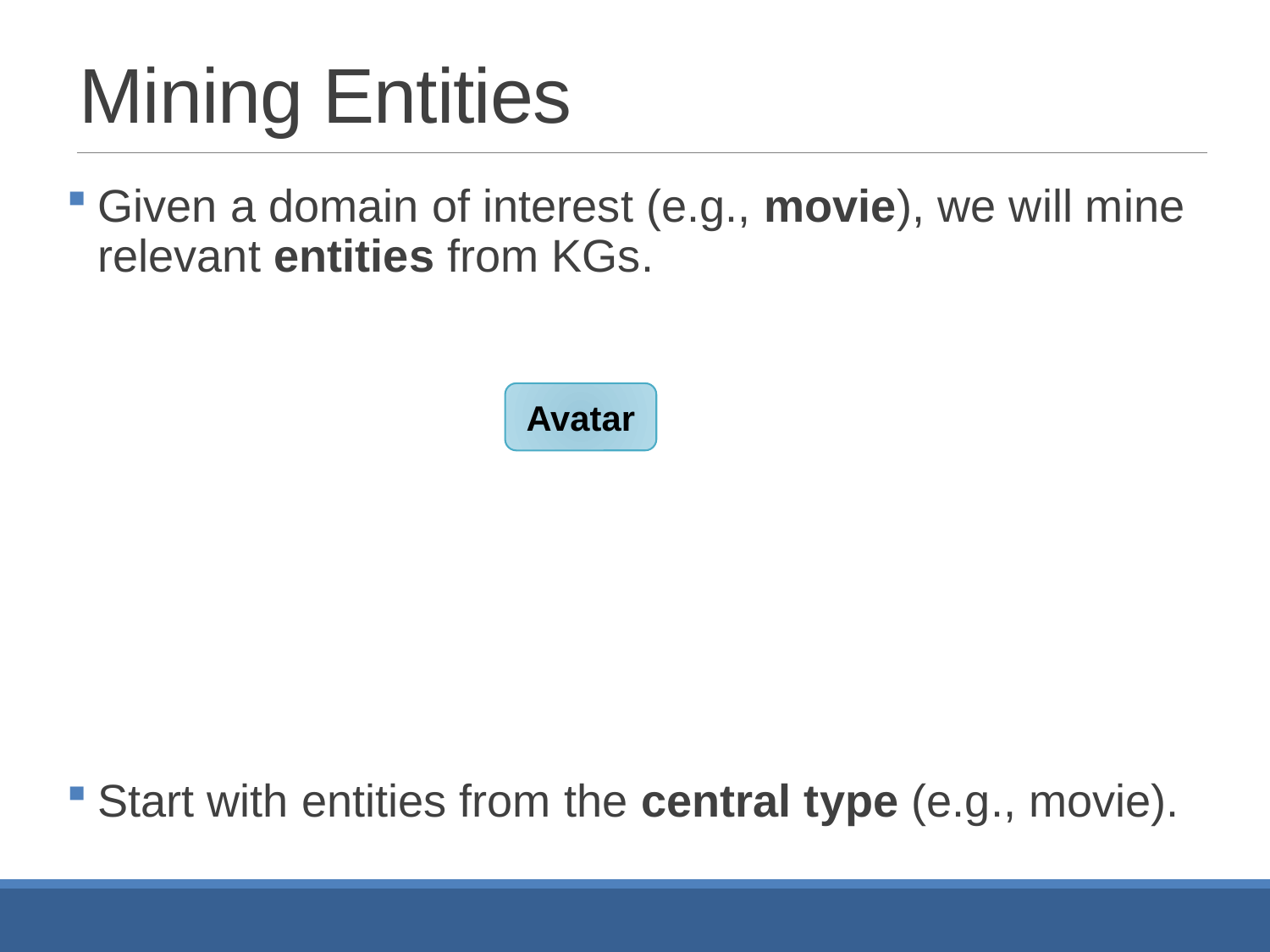

# Mining Entities
Given a domain of interest (e.g., movie), we will mine relevant entities from KGs.
Avatar
Start with entities from the central type (e.g., movie).